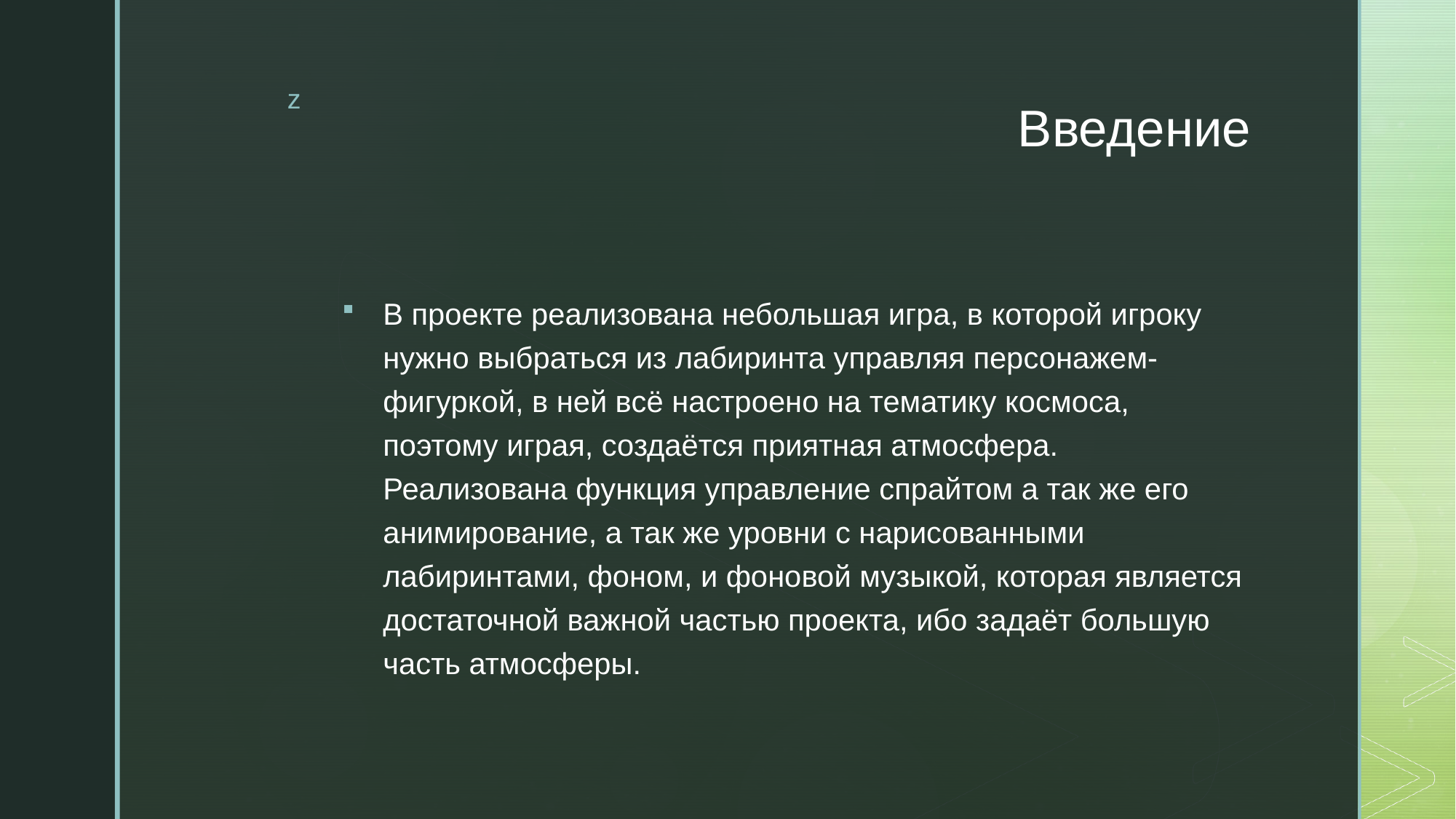

# Введение
В проекте реализована небольшая игра, в которой игроку нужно выбраться из лабиринта управляя персонажем-фигуркой, в ней всё настроено на тематику космоса, поэтому играя, создаётся приятная атмосфера. Реализована функция управление спрайтом а так же его анимирование, а так же уровни с нарисованными лабиринтами, фоном, и фоновой музыкой, которая является достаточной важной частью проекта, ибо задаёт большую часть атмосферы.